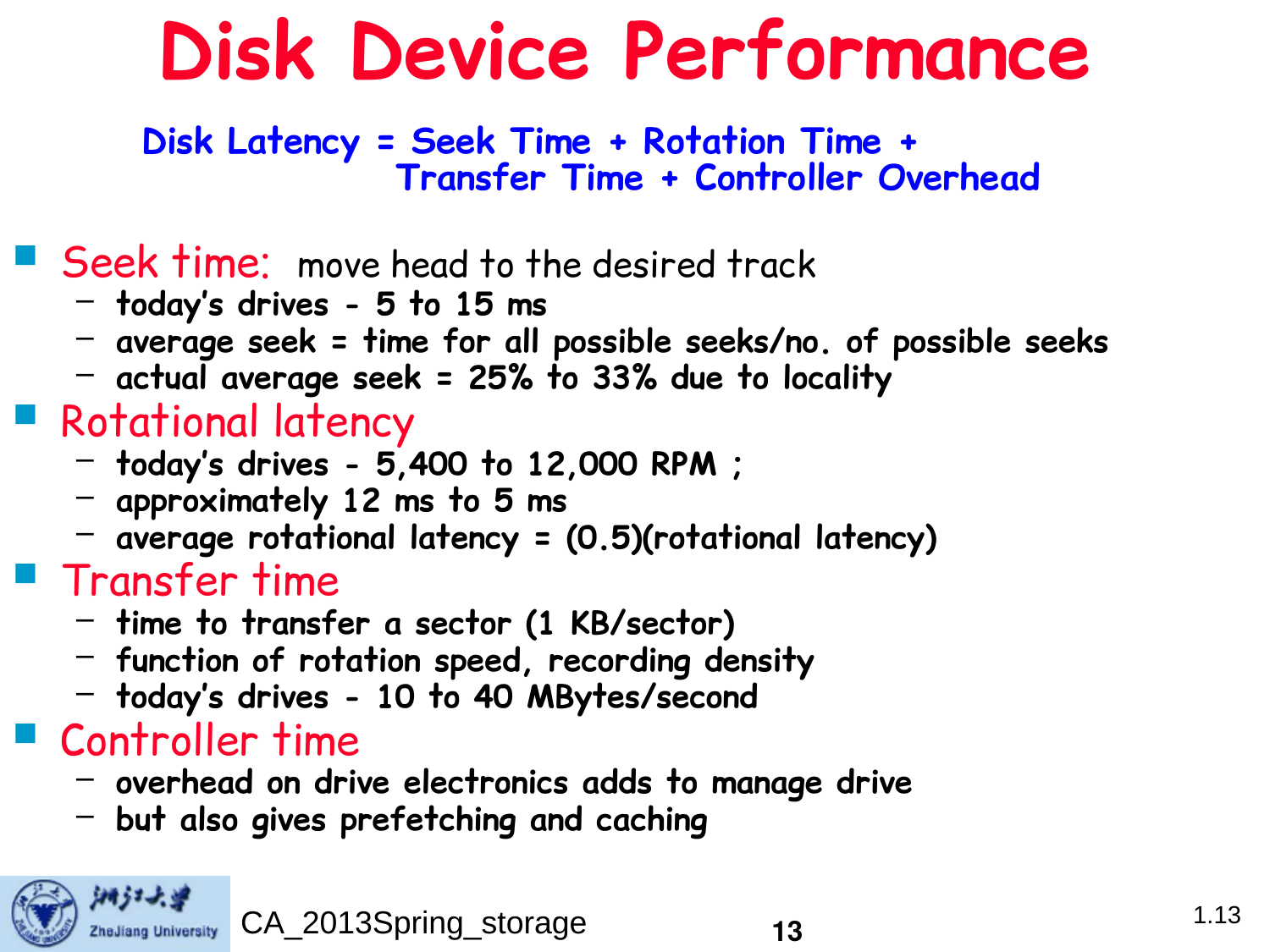

# Disk Device Performance
Disk Latency = Seek Time + Rotation Time + 			Transfer Time + Controller Overhead
Seek time:  move head to the desired track
today’s drives - 5 to 15 ms
average seek = time for all possible seeks/no. of possible seeks
actual average seek = 25% to 33% due to locality
Rotational latency
today’s drives - 5,400 to 12,000 RPM ;
approximately 12 ms to 5 ms
average rotational latency = (0.5)(rotational latency)
Transfer time
time to transfer a sector (1 KB/sector)
function of rotation speed, recording density
today’s drives - 10 to 40 MBytes/second
Controller time
overhead on drive electronics adds to manage drive
but also gives prefetching and caching